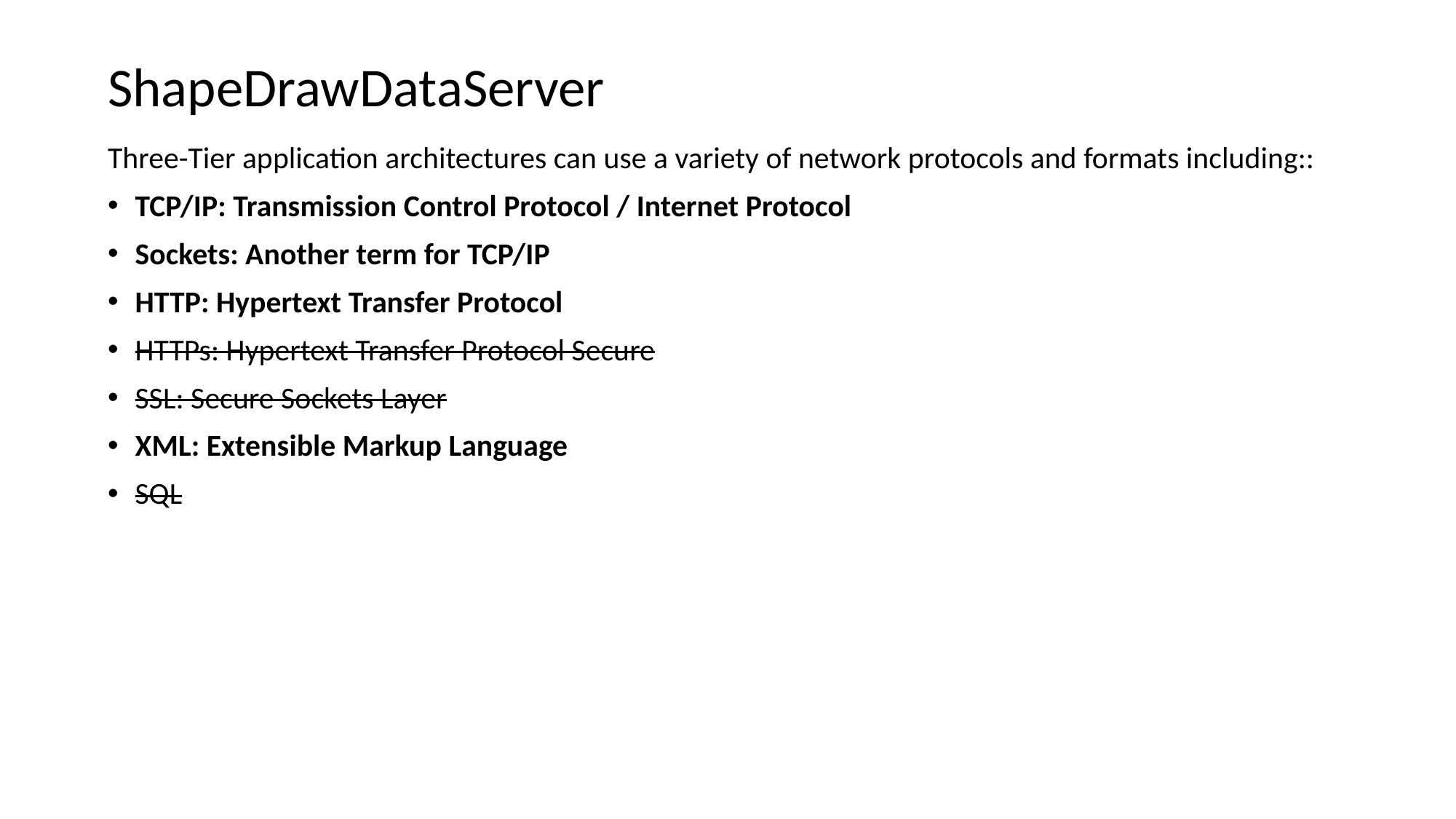

# ShapeDrawDataServer
Three-Tier application architectures can use a variety of network protocols and formats including::
TCP/IP: Transmission Control Protocol / Internet Protocol
Sockets: Another term for TCP/IP
HTTP: Hypertext Transfer Protocol
HTTPs: Hypertext Transfer Protocol Secure
SSL: Secure Sockets Layer
XML: Extensible Markup Language
SQL